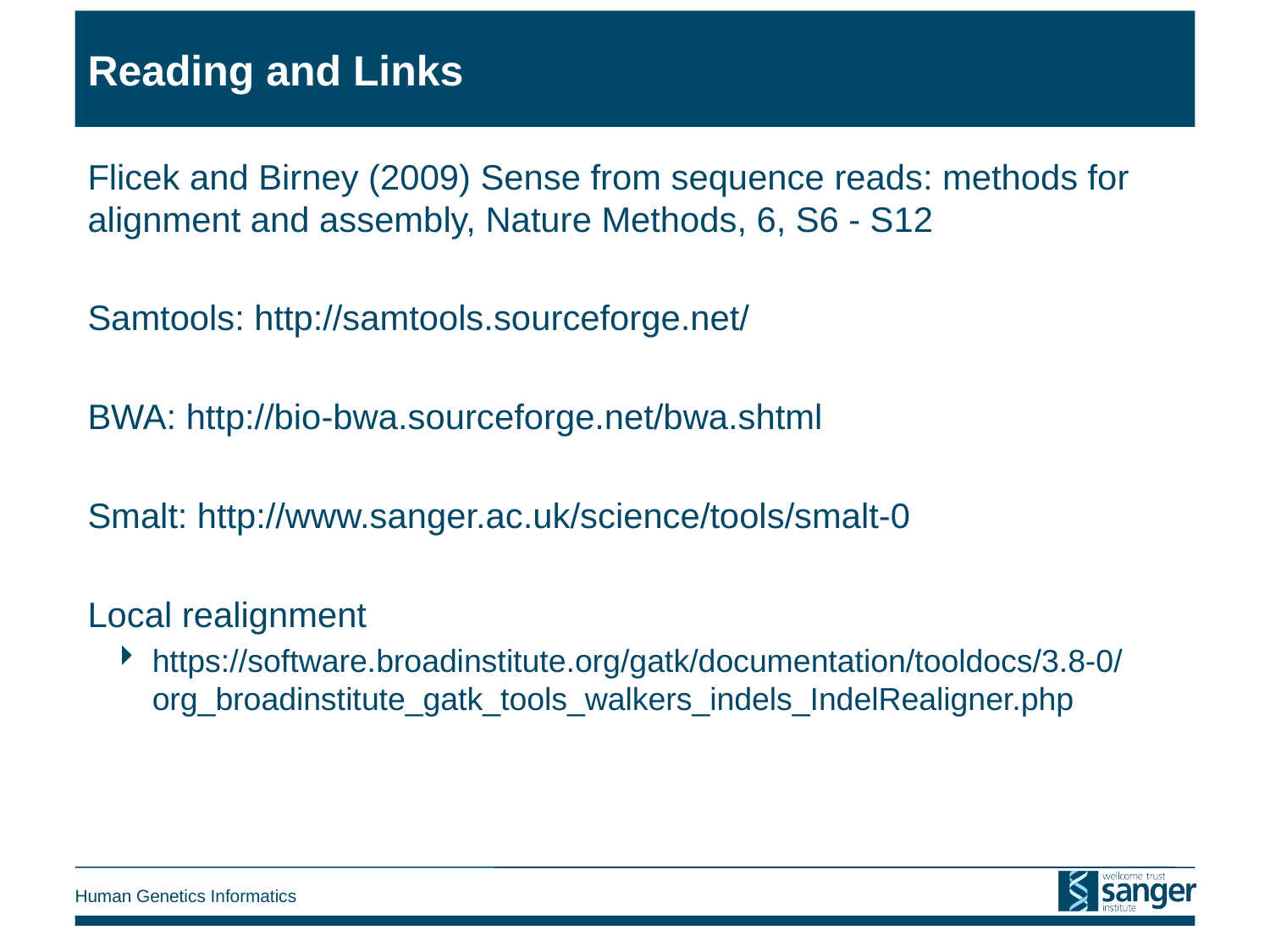

# Reading and Links
Flicek and Birney (2009) Sense from sequence reads: methods for alignment and assembly, Nature Methods, 6, S6 - S12

Samtools: http://samtools.sourceforge.net/

BWA: http://bio-bwa.sourceforge.net/bwa.shtml

Smalt: http://www.sanger.ac.uk/science/tools/smalt-0

Local realignment
https://software.broadinstitute.org/gatk/documentation/tooldocs/3.8-0/org_broadinstitute_gatk_tools_walkers_indels_IndelRealigner.php